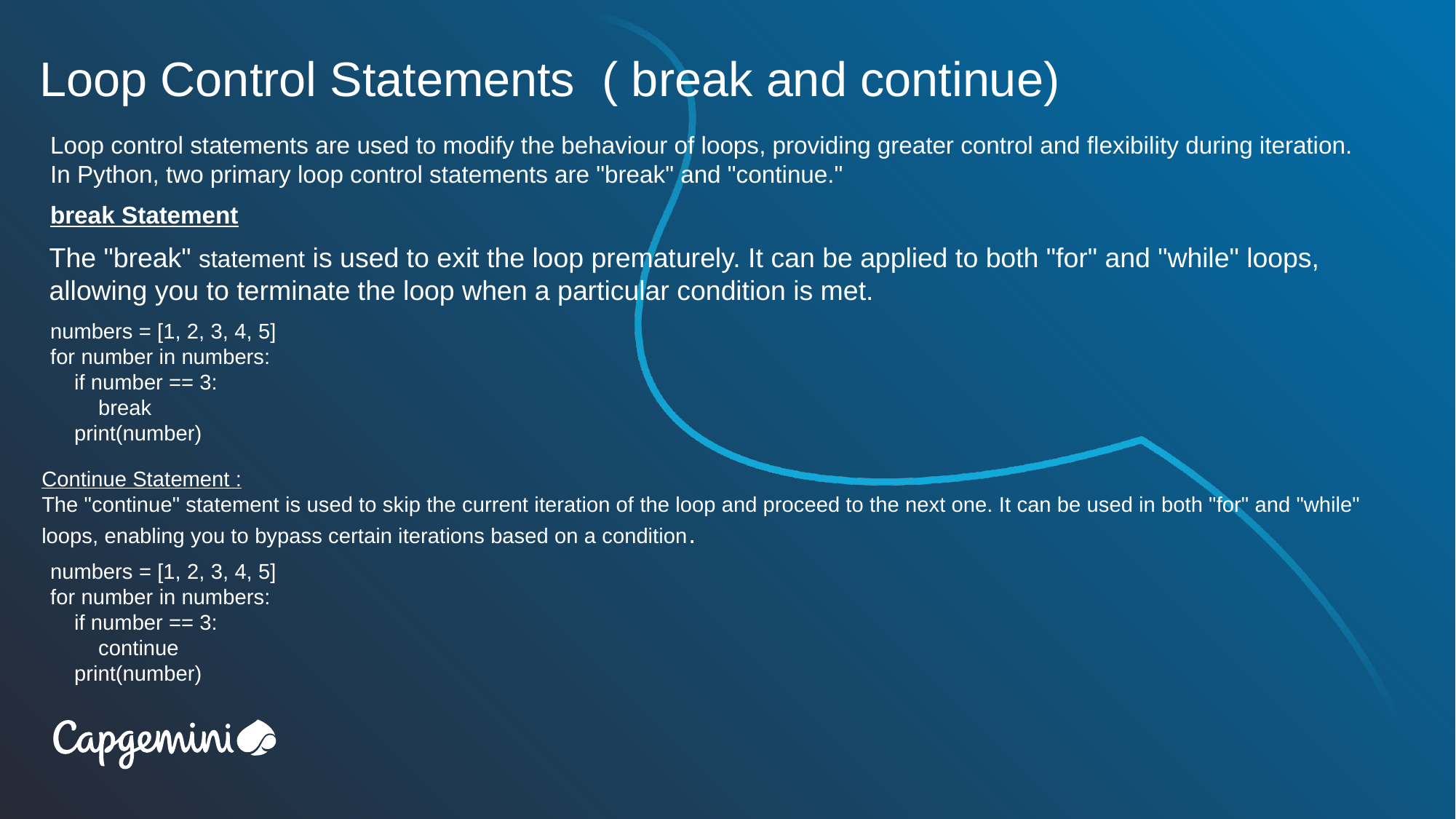

# Loop Control Statements  ( break and continue)
Loop control statements are used to modify the behaviour of loops, providing greater control and flexibility during iteration. In Python, two primary loop control statements are "break" and "continue."
break Statement
The "break" statement is used to exit the loop prematurely. It can be applied to both "for" and "while" loops, allowing you to terminate the loop when a particular condition is met.
numbers = [1, 2, 3, 4, 5]
for number in numbers:
    if number == 3:
        break
    print(number)
Continue Statement :
The "continue" statement is used to skip the current iteration of the loop and proceed to the next one. It can be used in both "for" and "while" loops, enabling you to bypass certain iterations based on a condition.
numbers = [1, 2, 3, 4, 5]
for number in numbers:
    if number == 3:
        continue
    print(number)